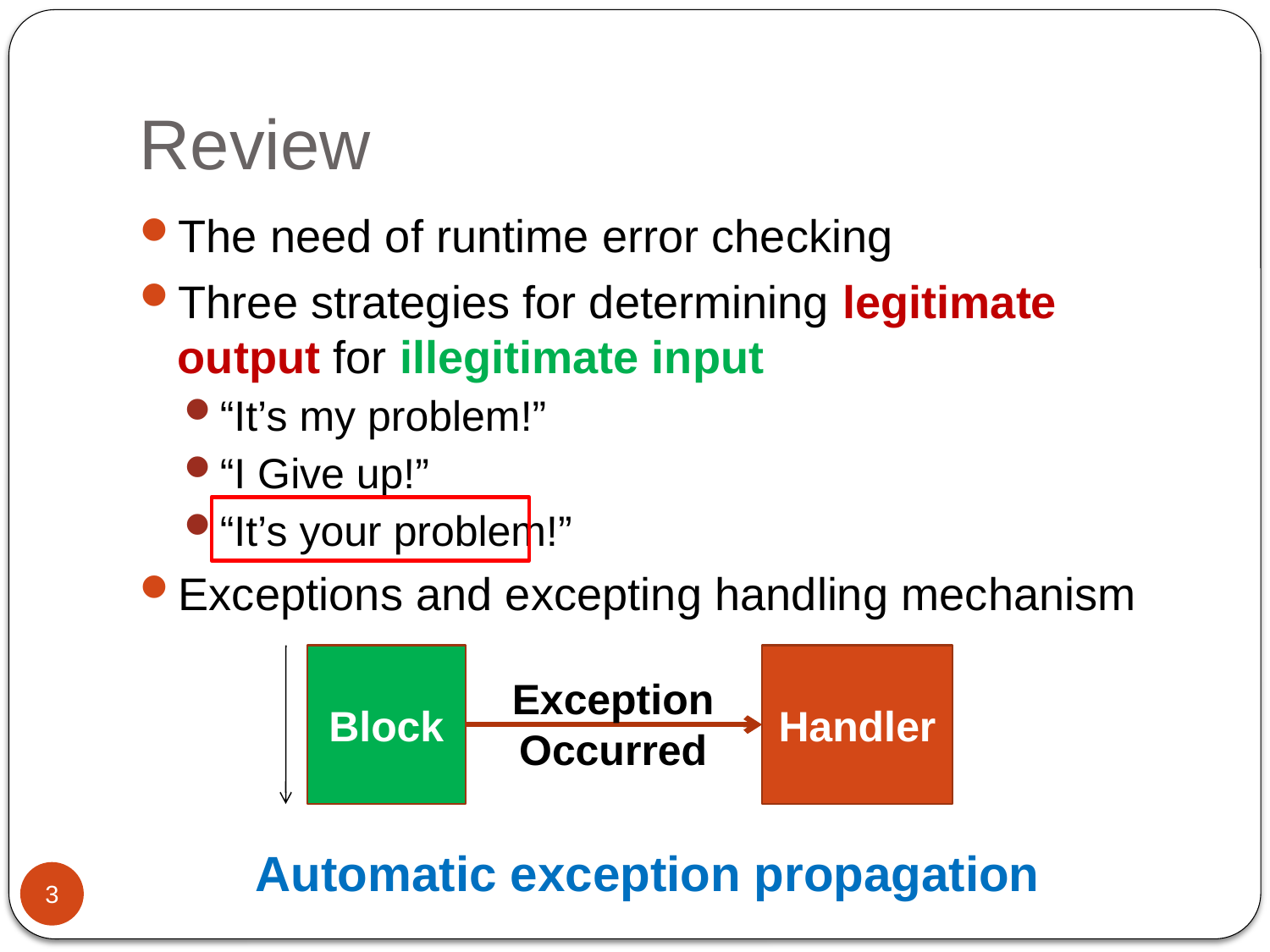

# Review
The need of runtime error checking
Three strategies for determining legitimate output for illegitimate input
“It’s my problem!”
“I Give up!”
“It’s your problem!”
Exceptions and excepting handling mechanism

Block
Handler
Exception
Occurred
Automatic exception propagation
3